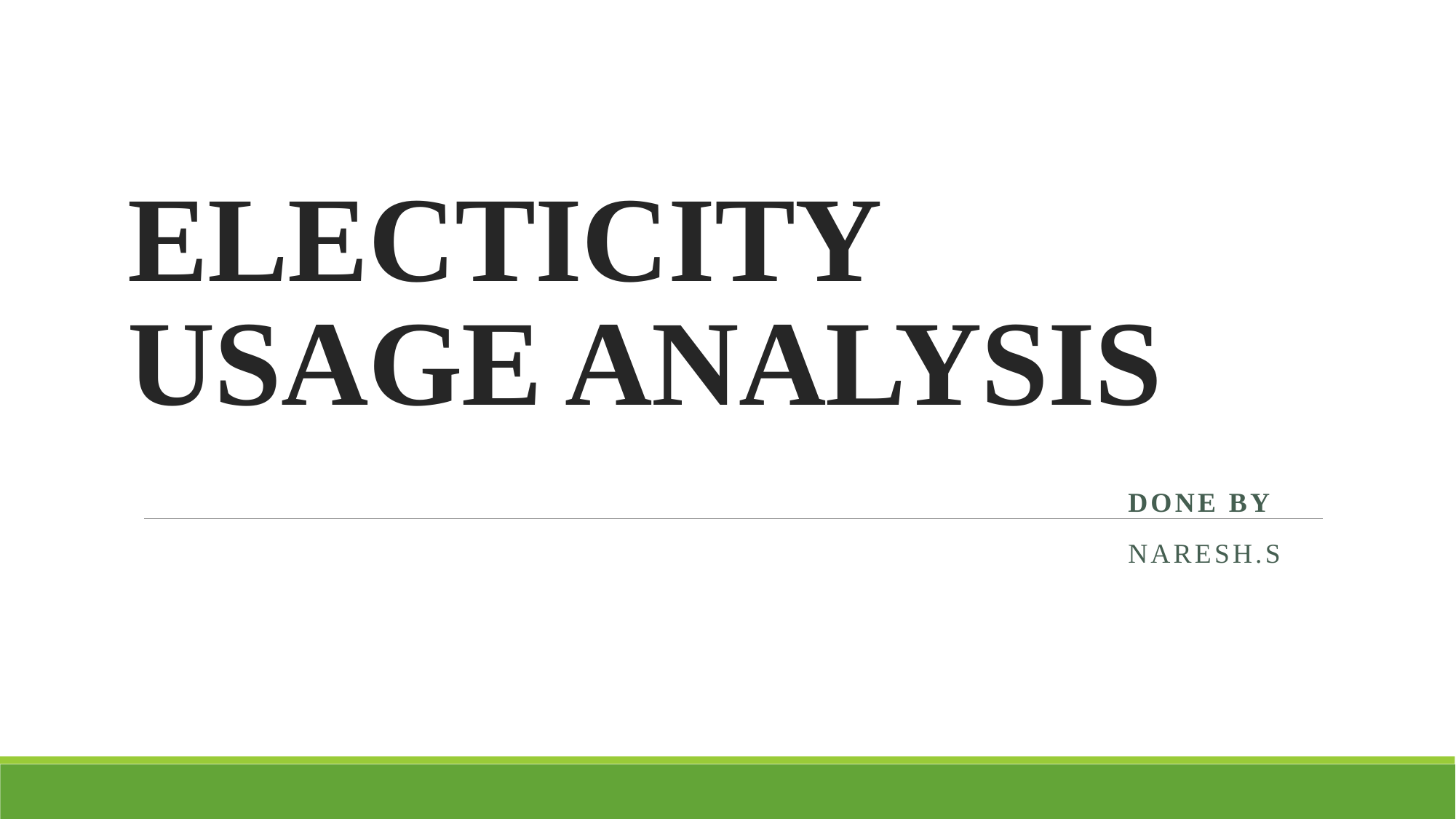

# ELECTICITY USAGE ANALYSIS

DONE BY
NARESH.S